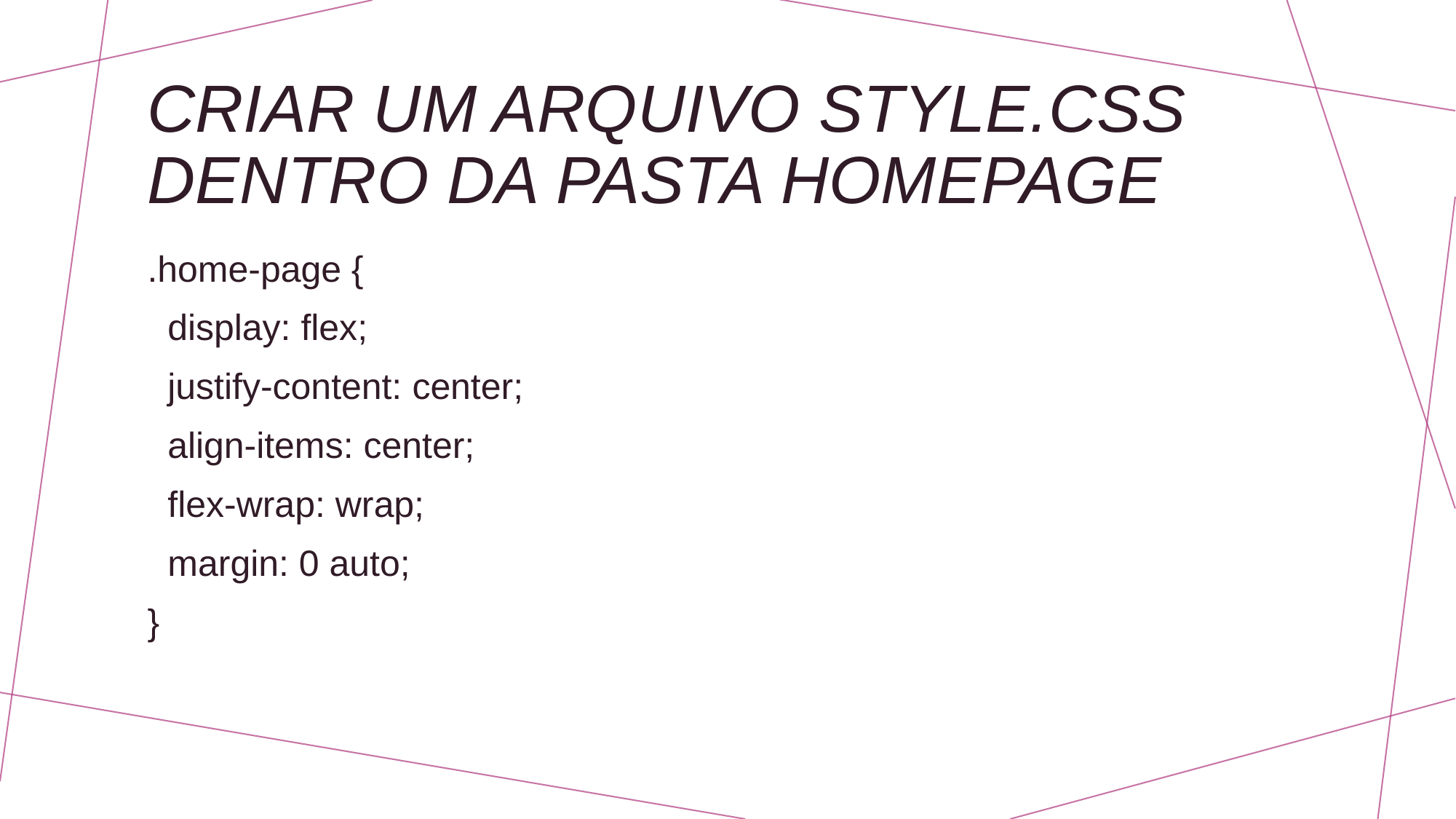

# Criar um arquivo style.css dentro da pasta homepage
.home-page {
  display: flex;
  justify-content: center;
  align-items: center;
  flex-wrap: wrap;
  margin: 0 auto;
}